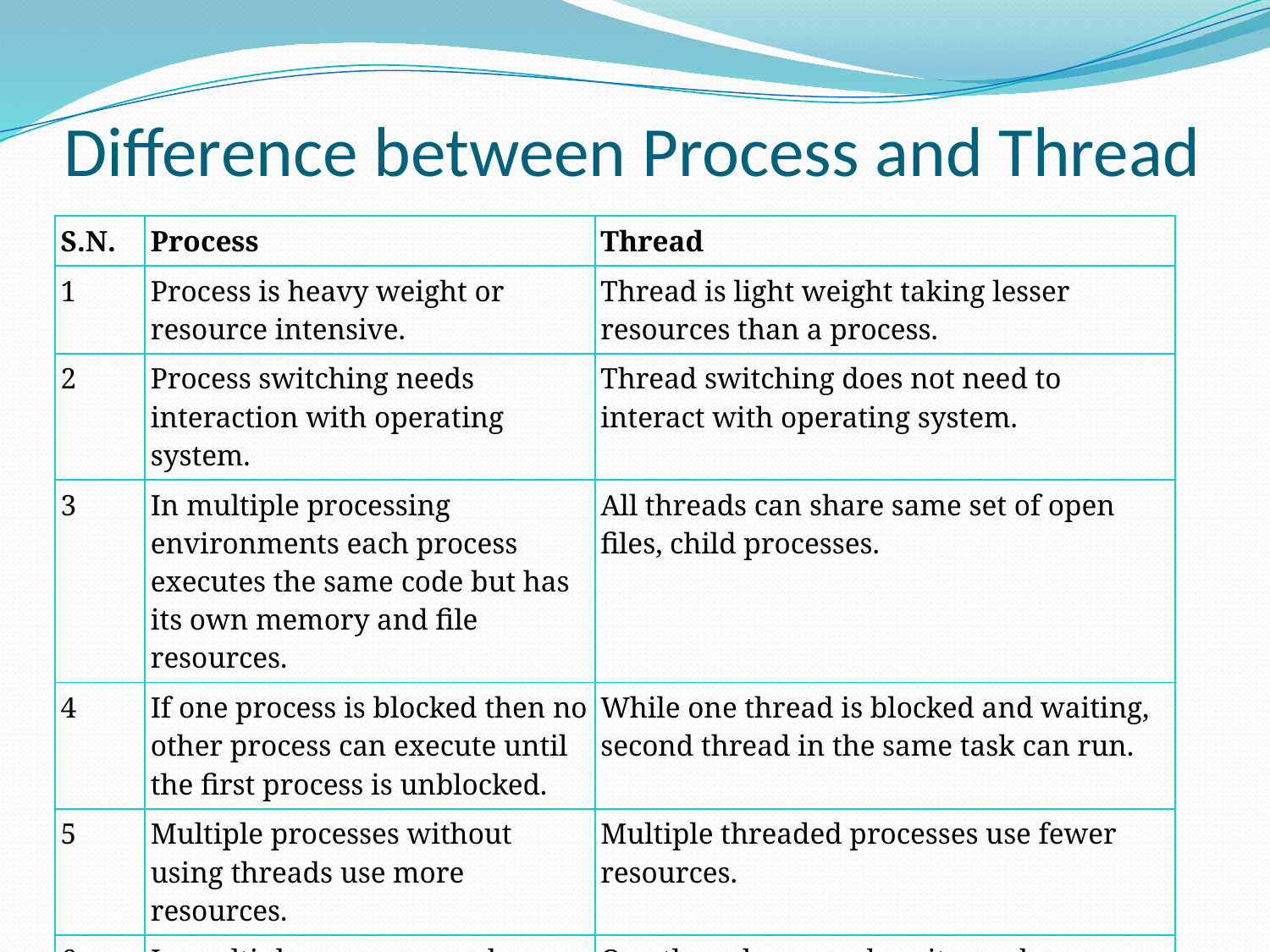

# Difference between Process and Thread
| S.N. | Process | Thread |
| --- | --- | --- |
| 1 | Process is heavy weight or resource intensive. | Thread is light weight taking lesser resources than a process. |
| 2 | Process switching needs interaction with operating system. | Thread switching does not need to interact with operating system. |
| 3 | In multiple processing environments each process executes the same code but has its own memory and file resources. | All threads can share same set of open files, child processes. |
| 4 | If one process is blocked then no other process can execute until the first process is unblocked. | While one thread is blocked and waiting, second thread in the same task can run. |
| 5 | Multiple processes without using threads use more resources. | Multiple threaded processes use fewer resources. |
| 6 | In multiple processes each process operates independently of the others. | One thread can read, write or change another thread's data. |